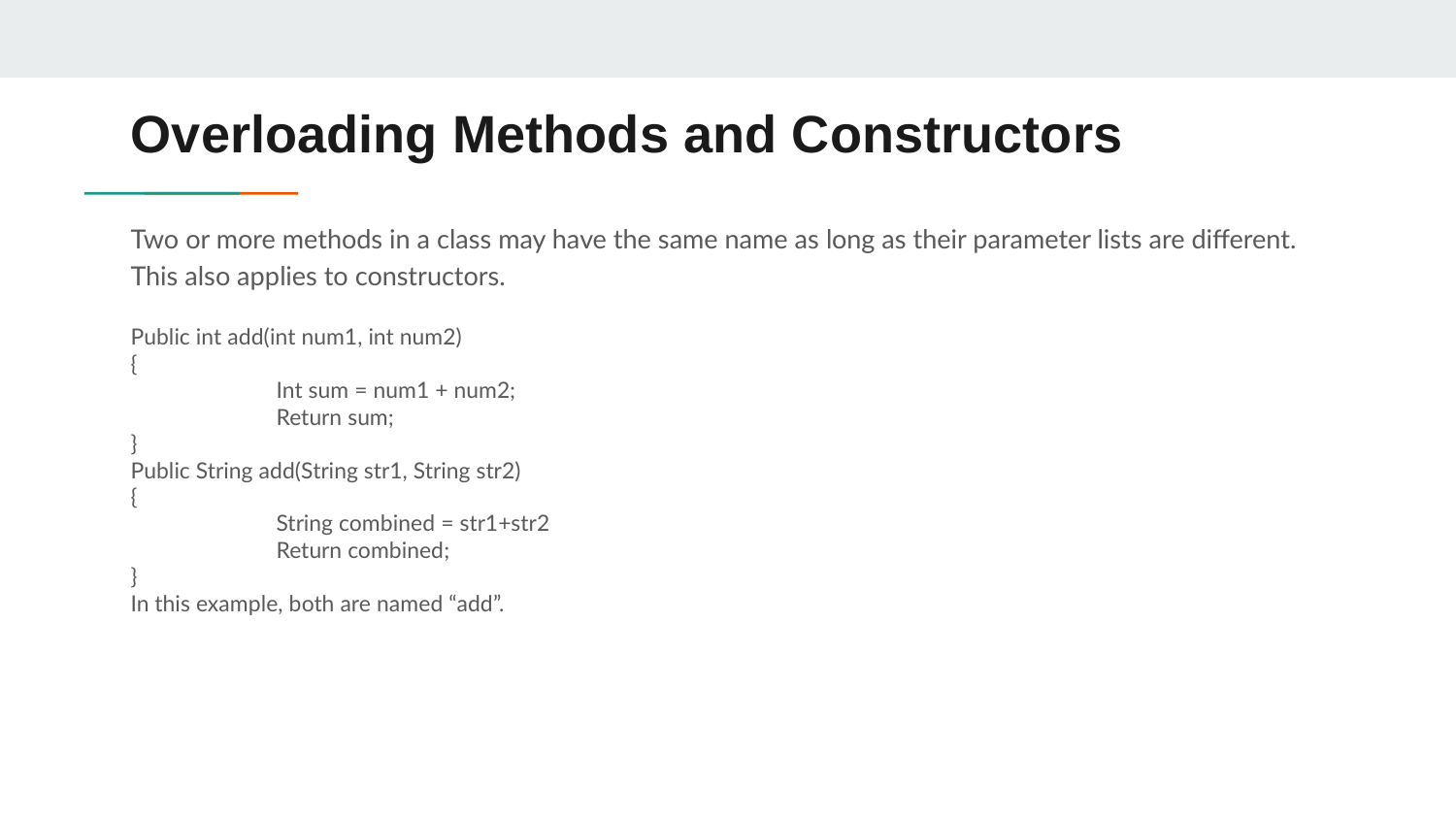

# Overloading Methods and Constructors
Two or more methods in a class may have the same name as long as their parameter lists are different. This also applies to constructors.
Public int add(int num1, int num2)
{
	Int sum = num1 + num2;
	Return sum;
}
Public String add(String str1, String str2)
{
	String combined = str1+str2
	Return combined;
}
In this example, both are named “add”.